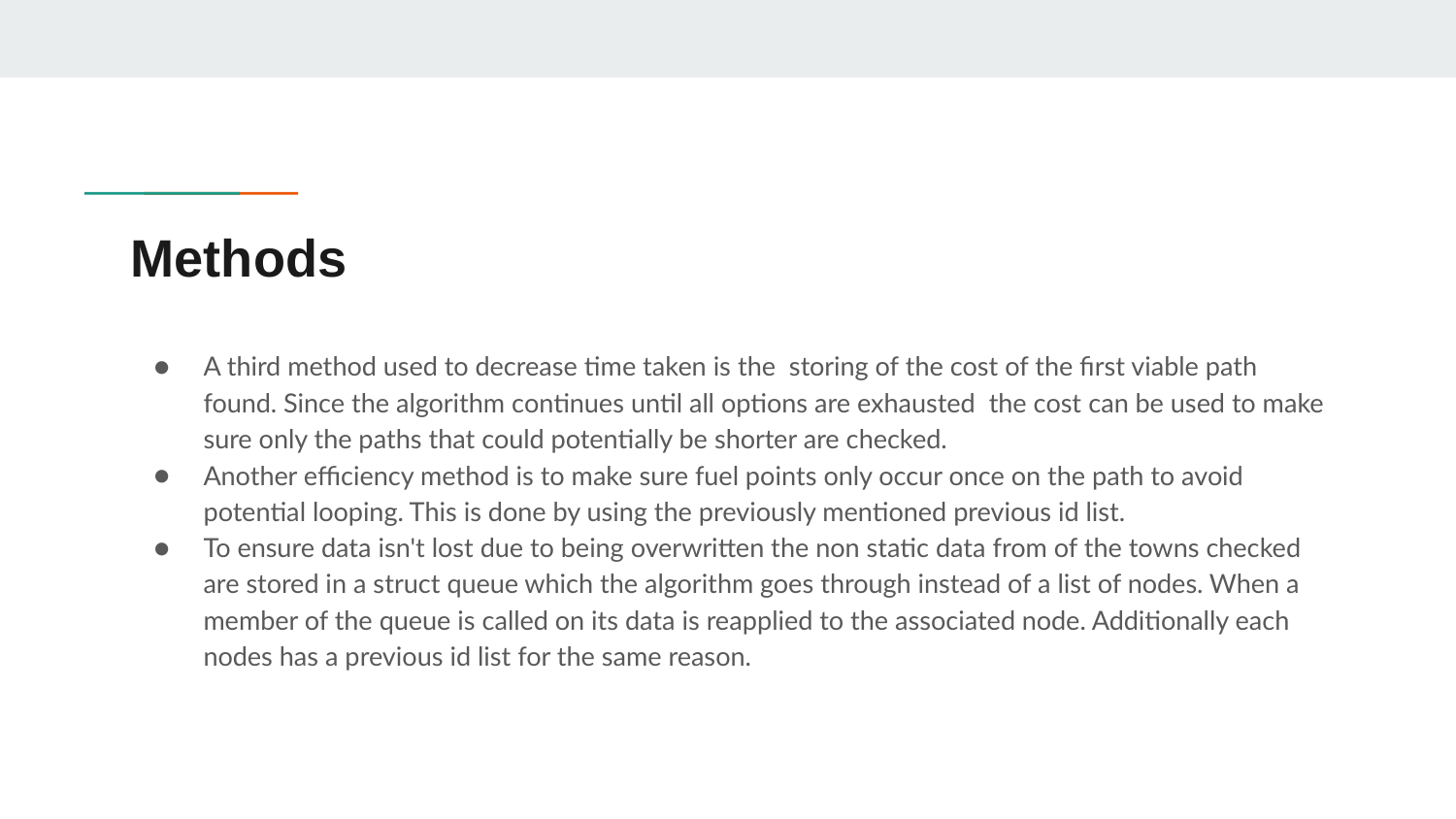

# Methods
A third method used to decrease time taken is the  storing of the cost of the first viable path found. Since the algorithm continues until all options are exhausted  the cost can be used to make sure only the paths that could potentially be shorter are checked.
Another efficiency method is to make sure fuel points only occur once on the path to avoid potential looping. This is done by using the previously mentioned previous id list.
To ensure data isn't lost due to being overwritten the non static data from of the towns checked are stored in a struct queue which the algorithm goes through instead of a list of nodes. When a member of the queue is called on its data is reapplied to the associated node. Additionally each nodes has a previous id list for the same reason.